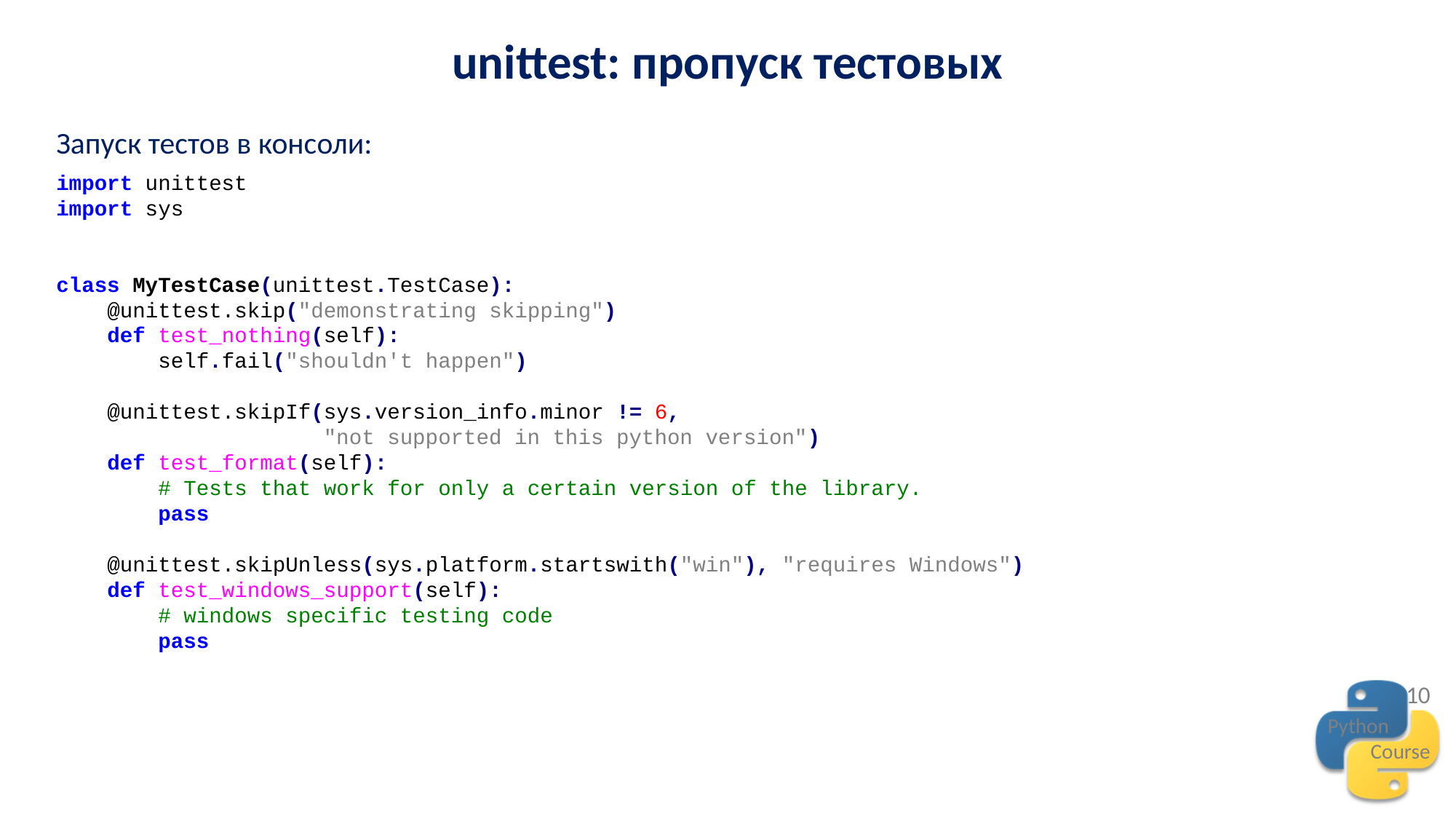

unittest: пропуск тестовых
Запуск тестов в консоли:
import unittest
import sys

class MyTestCase(unittest.TestCase):
    @unittest.skip("demonstrating skipping")
    def test_nothing(self):
        self.fail("shouldn't happen")

    @unittest.skipIf(sys.version_info.minor != 6,
                     "not supported in this python version")
    def test_format(self):
        # Tests that work for only a certain version of the library.
        pass

    @unittest.skipUnless(sys.platform.startswith("win"), "requires Windows")
    def test_windows_support(self):
        # windows specific testing code
        pass